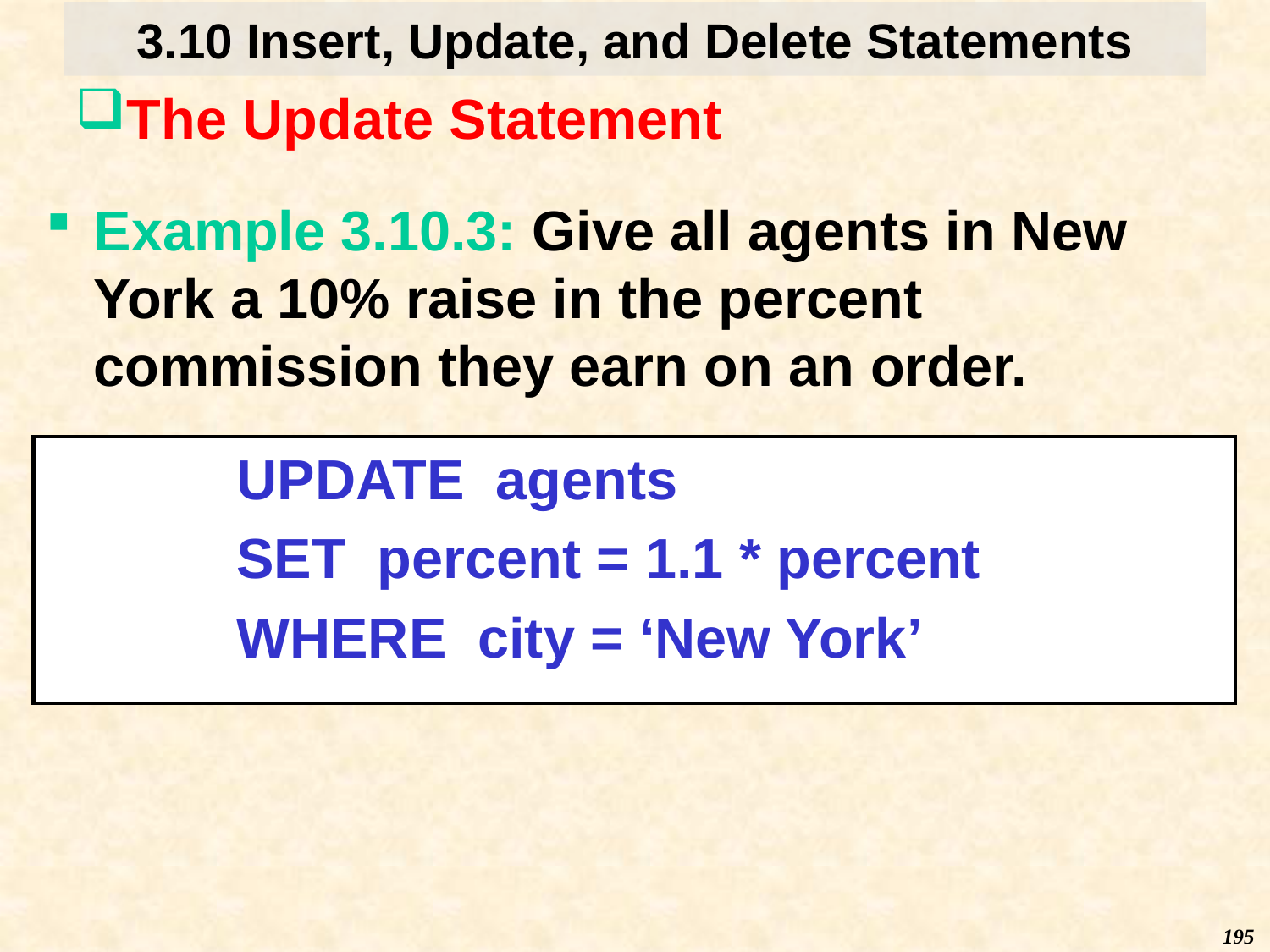

# 3.10 Insert, Update, and Delete Statements
The Update Statement
Example 3.10.3: Give all agents in New York a 10% raise in the percent commission they earn on an order.
UPDATE  agents
SET  percent = 1.1 * percent
WHERE  city = ‘New York’
195